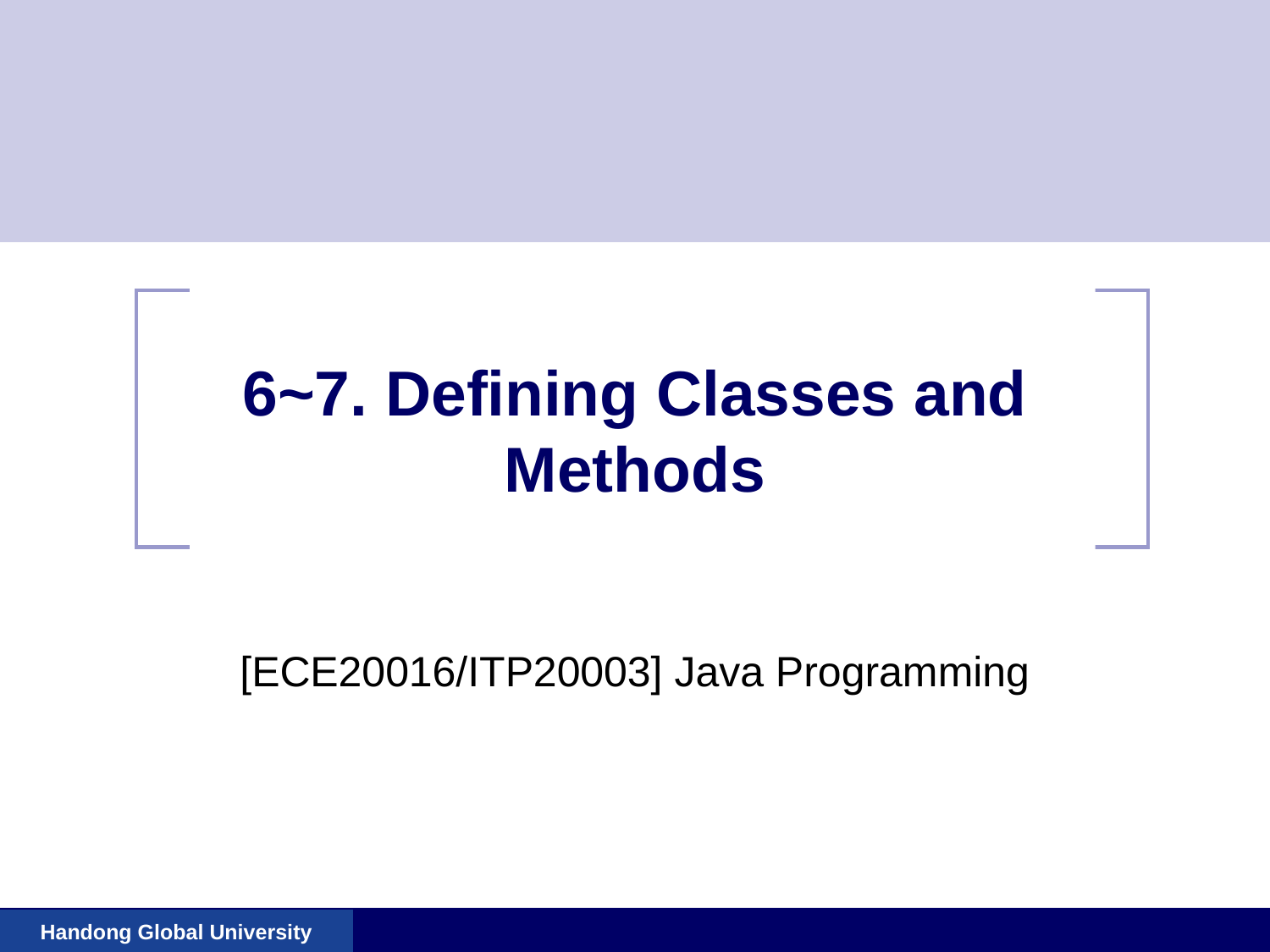

# 6~7. Defining Classes and Methods
[ECE20016/ITP20003] Java Programming